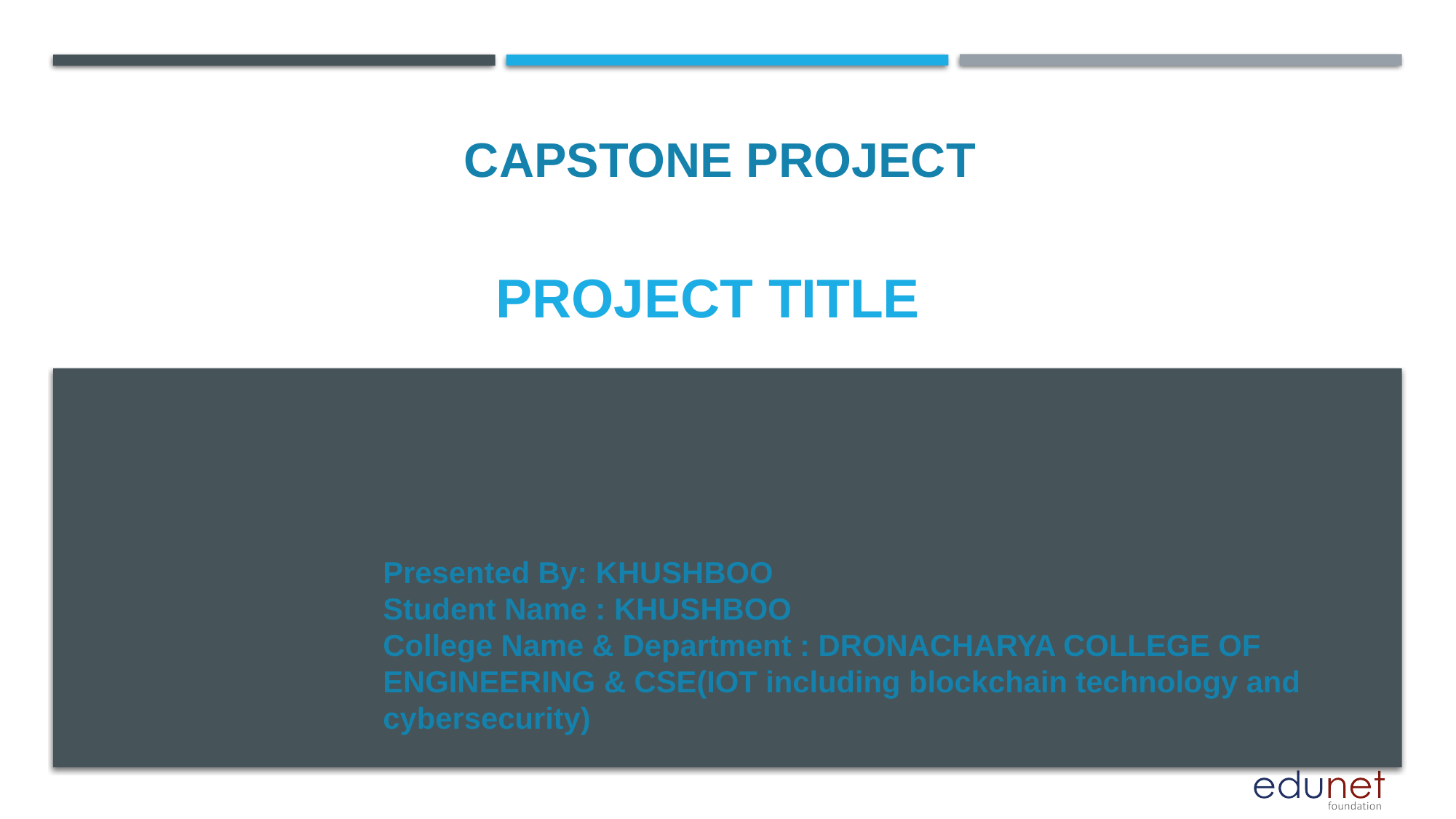

CAPSTONE PROJECT
# PROJECT TITLE
Presented By: KHUSHBOO
Student Name : KHUSHBOO
College Name & Department : DRONACHARYA COLLEGE OF ENGINEERING & CSE(IOT including blockchain technology and cybersecurity)